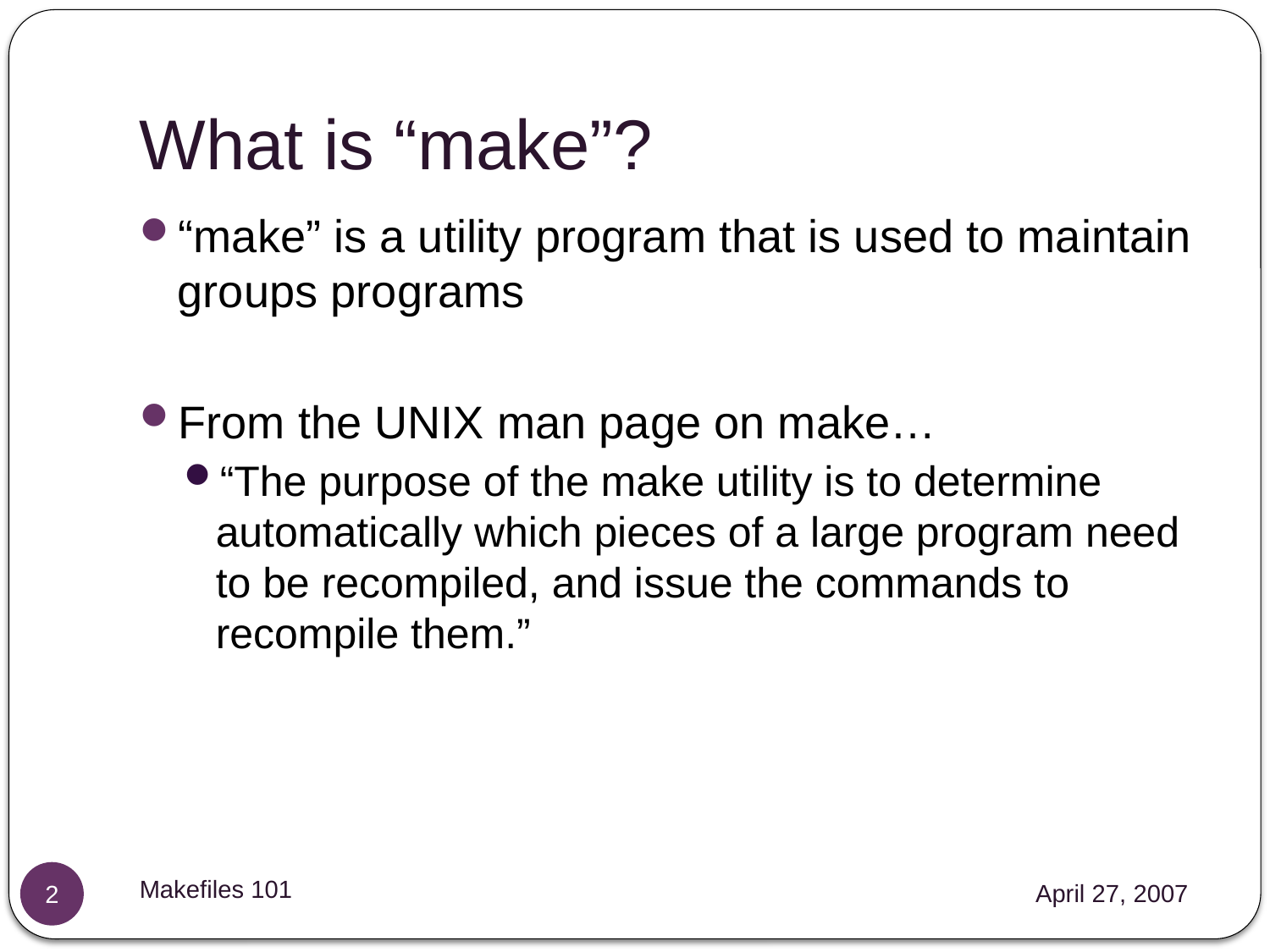

# What is “make”?
“make” is a utility program that is used to maintain groups programs

From the UNIX man page on make…
“The purpose of the make utility is to determine automatically which pieces of a large program need to be recompiled, and issue the commands to recompile them.”
Makefiles 101
April 27, 2007
2